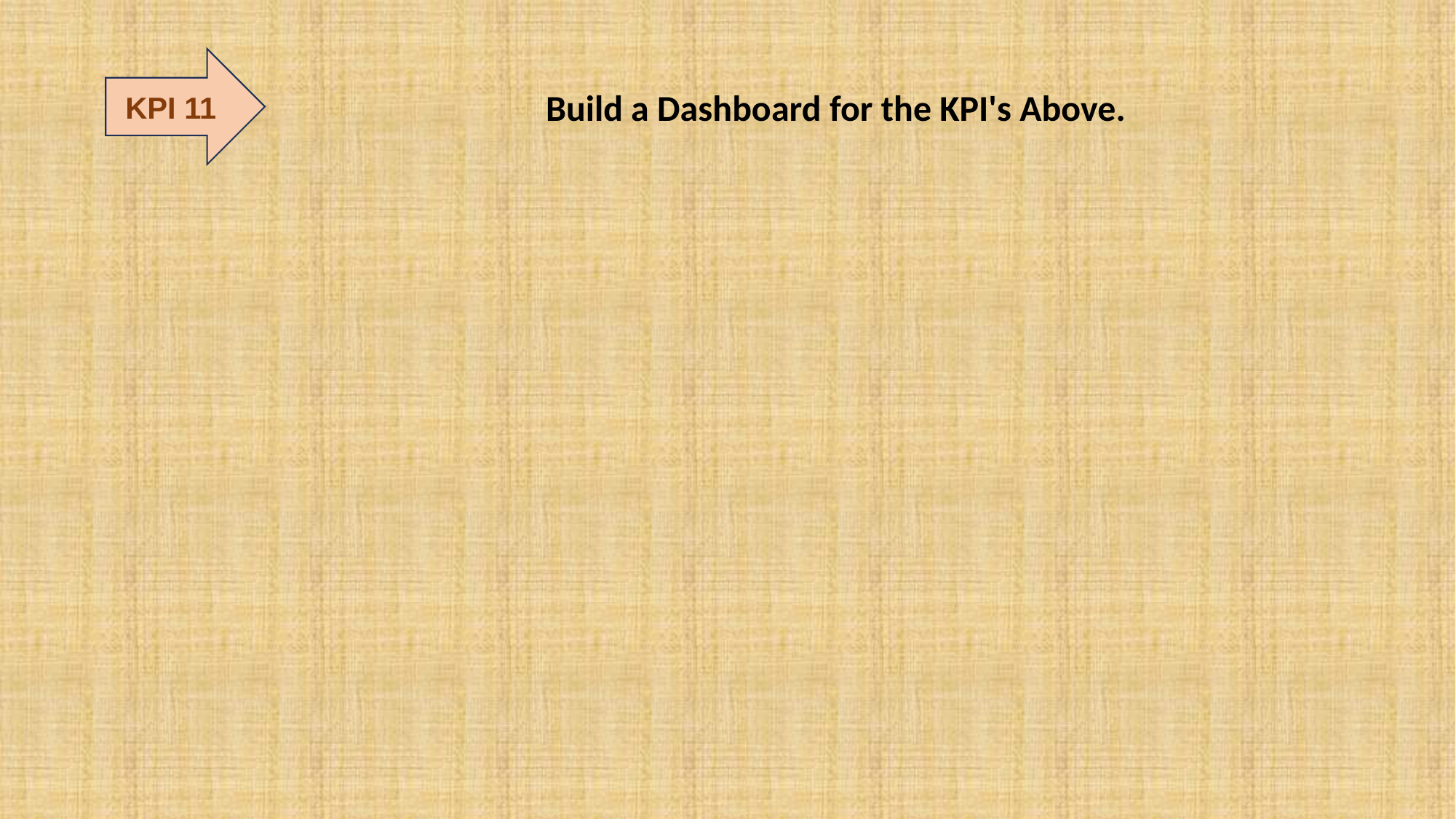

KPI 11
Build a Dashboard for the KPI's Above.